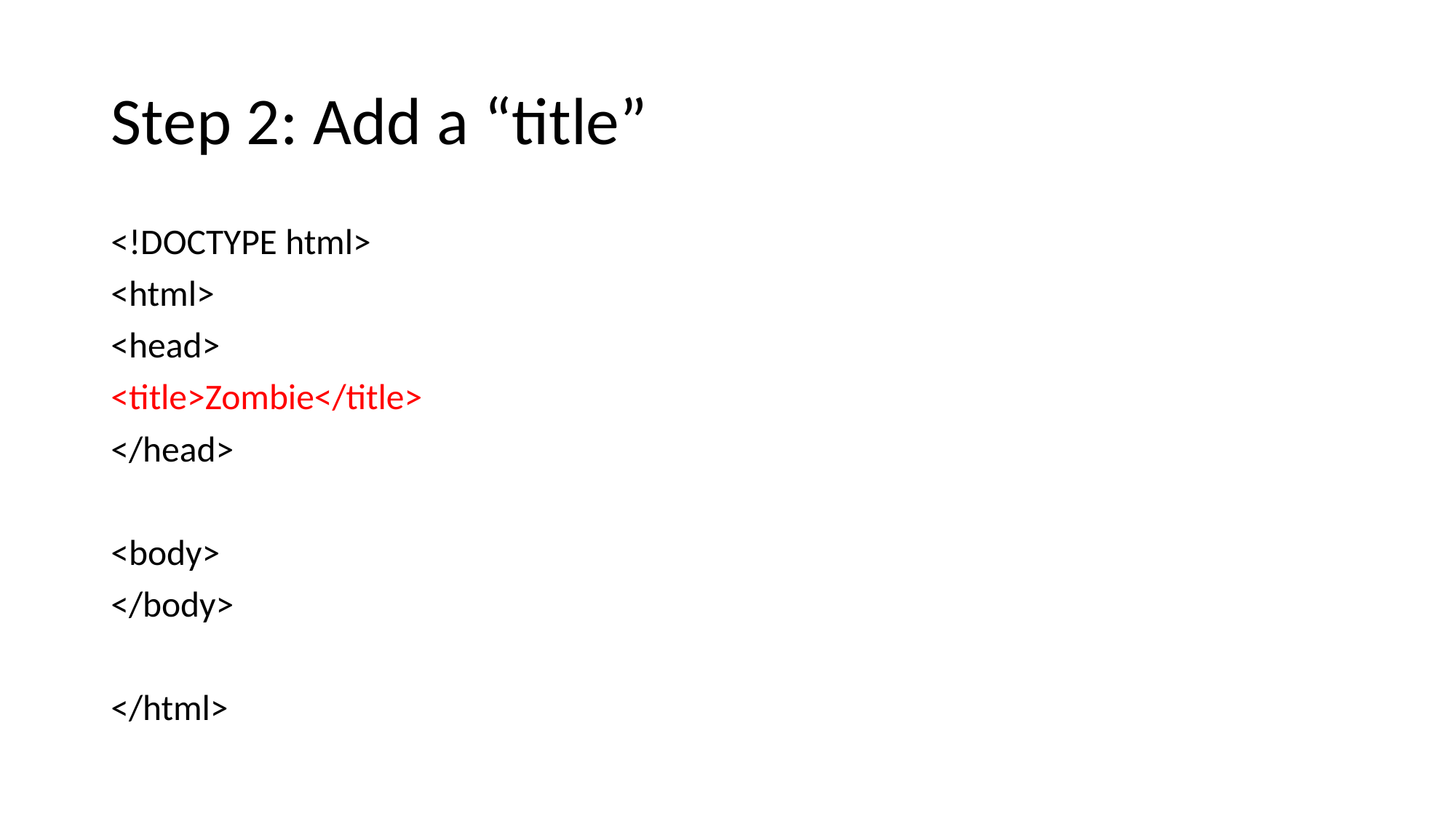

# Step 2: Add a “title”
<!DOCTYPE html>
<html>
<head>
<title>Zombie</title>
</head>

<body>
</body>

</html>